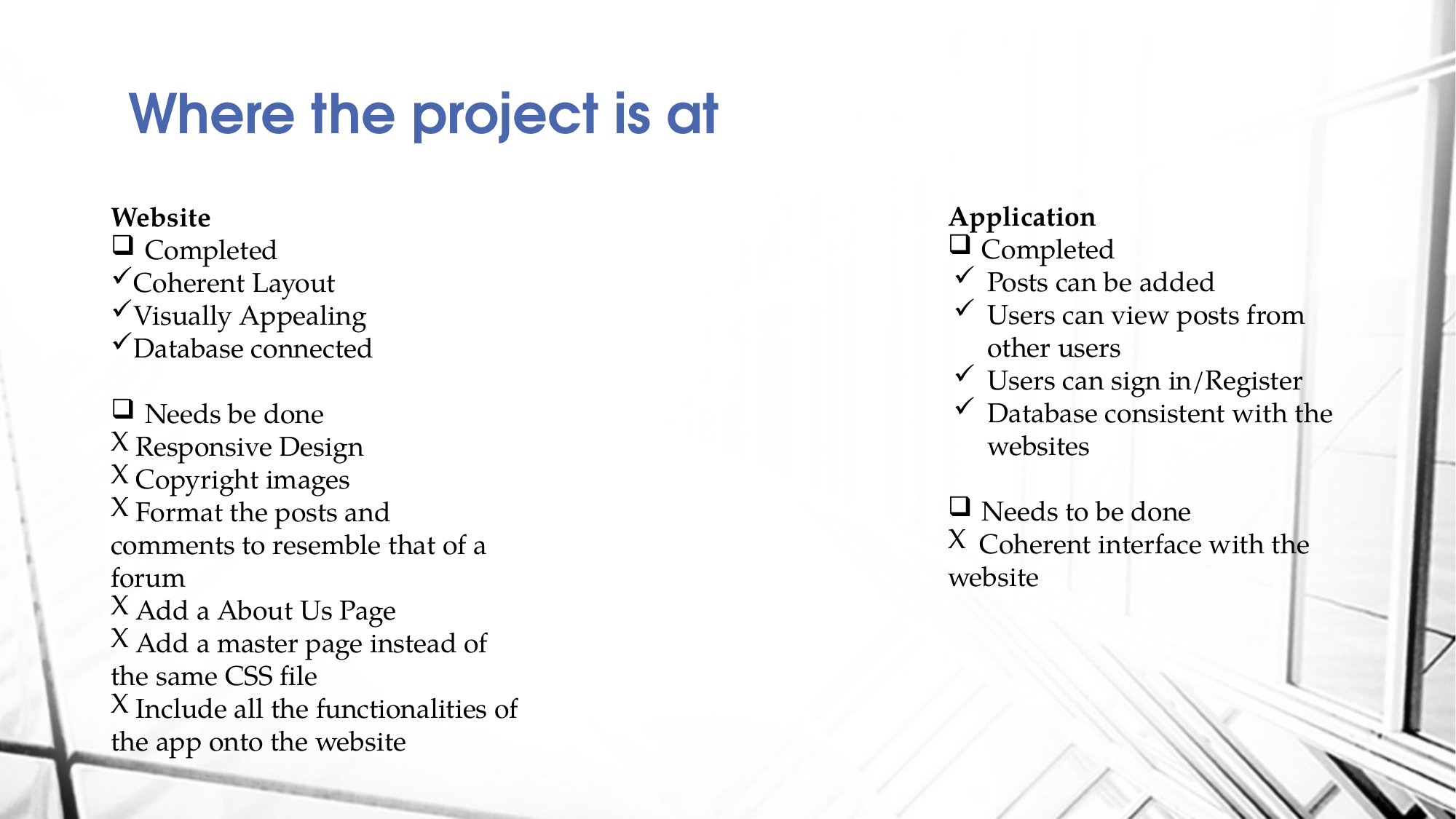

# Where the project is at
Website
Completed
Coherent Layout
Visually Appealing
Database connected

Needs be done
 Responsive Design
 Copyright images
 Format the posts and comments to resemble that of a forum
 Add a About Us Page
 Add a master page instead of the same CSS file
 Include all the functionalities of the app onto the website

Application
Completed
Posts can be added
Users can view posts from other users
Users can sign in/Register
Database consistent with the websites

Needs to be done
  Coherent interface with the website